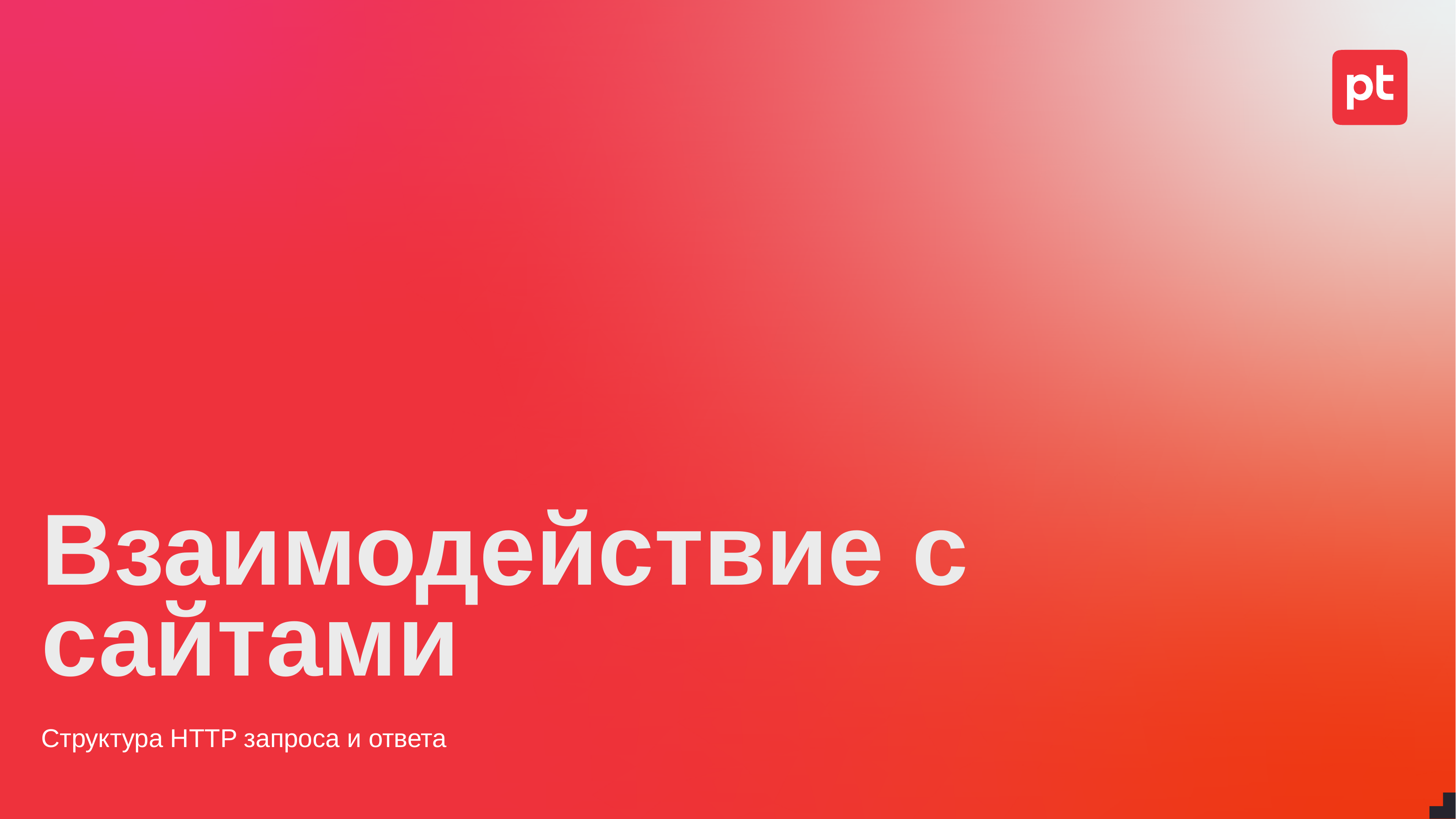

Взаимодействие с сайтами
Структура HTTP запроса и ответа